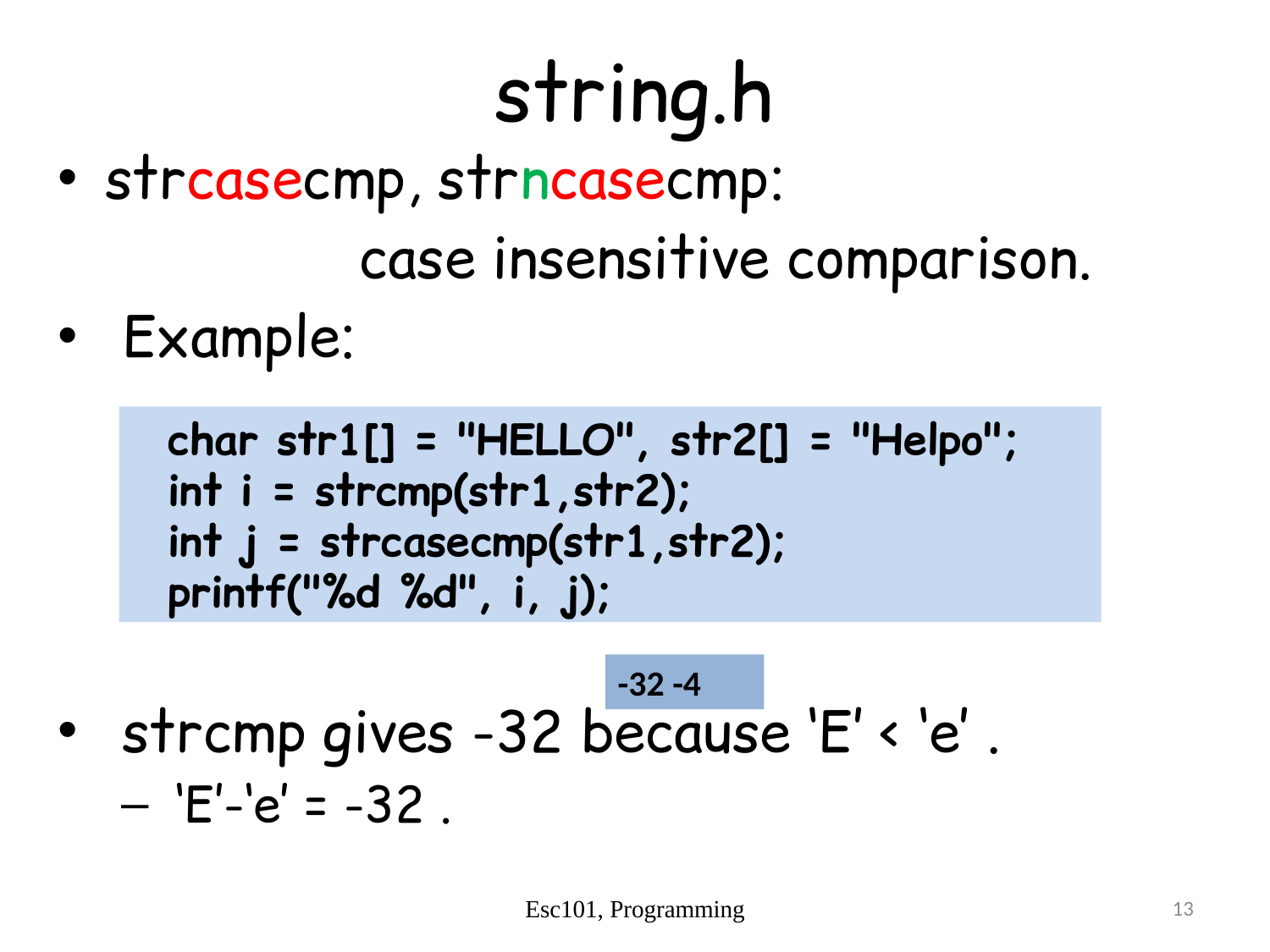

# string.h
strcasecmp, strncasecmp:
			case insensitive comparison.
 Example:

 strcmp gives -32 because ‘E’ < ‘e’ .
 ‘E’-‘e’ = -32 .
  char str1[] = "HELLO", str2[] = "Helpo";
  int i = strcmp(str1,str2);
  int j = strcasecmp(str1,str2);
  printf("%d %d", i, j);
-32 -4
13
Esc101, Programming